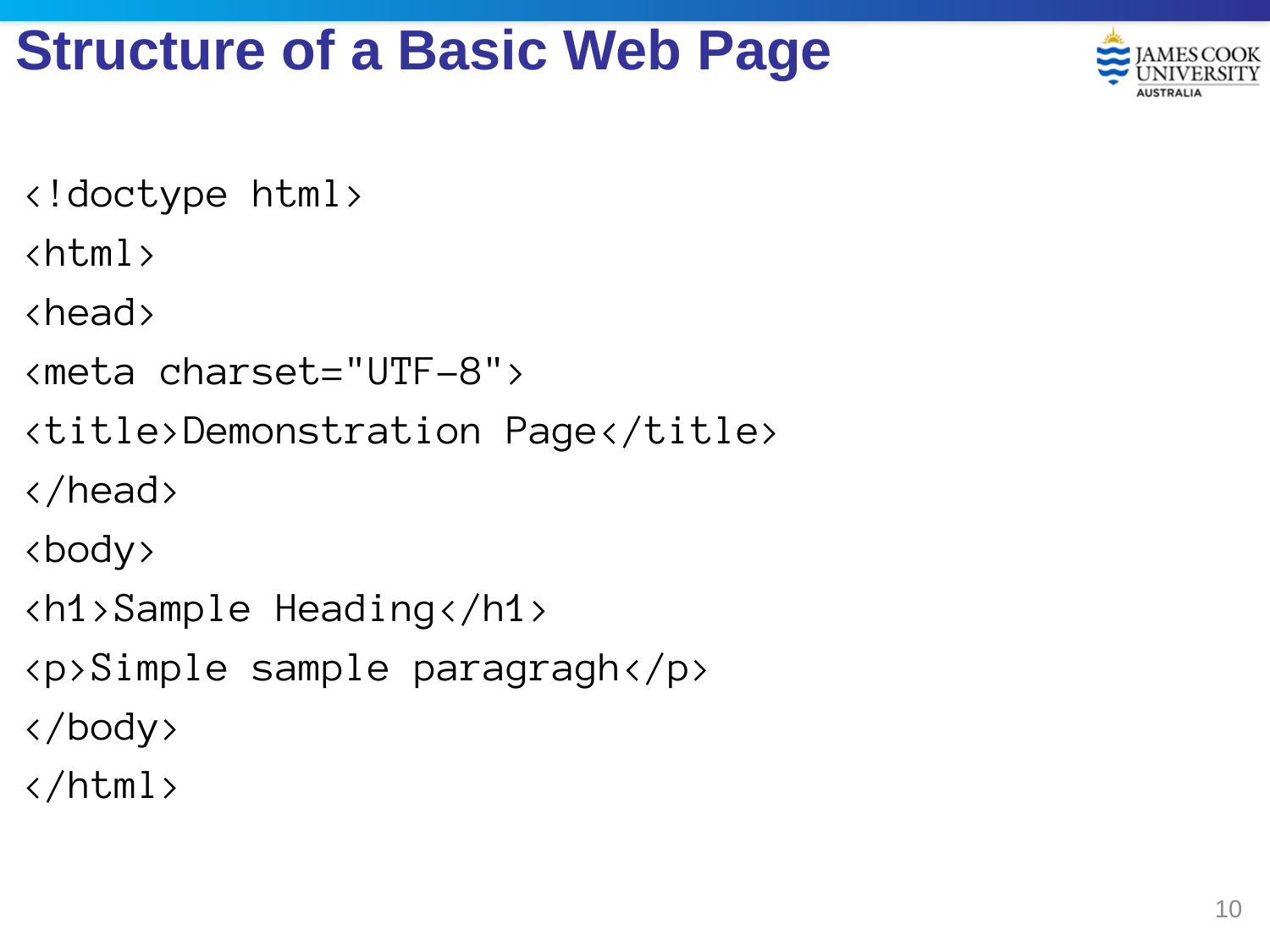

# Structure of a Basic Web Page
<!doctype html>
<html>
<head>
<meta charset="UTF-8">
<title>Demonstration Page</title>
</head>
<body>
<h1>Sample Heading</h1>
<p>Simple sample paragragh</p>
</body>
</html>
10